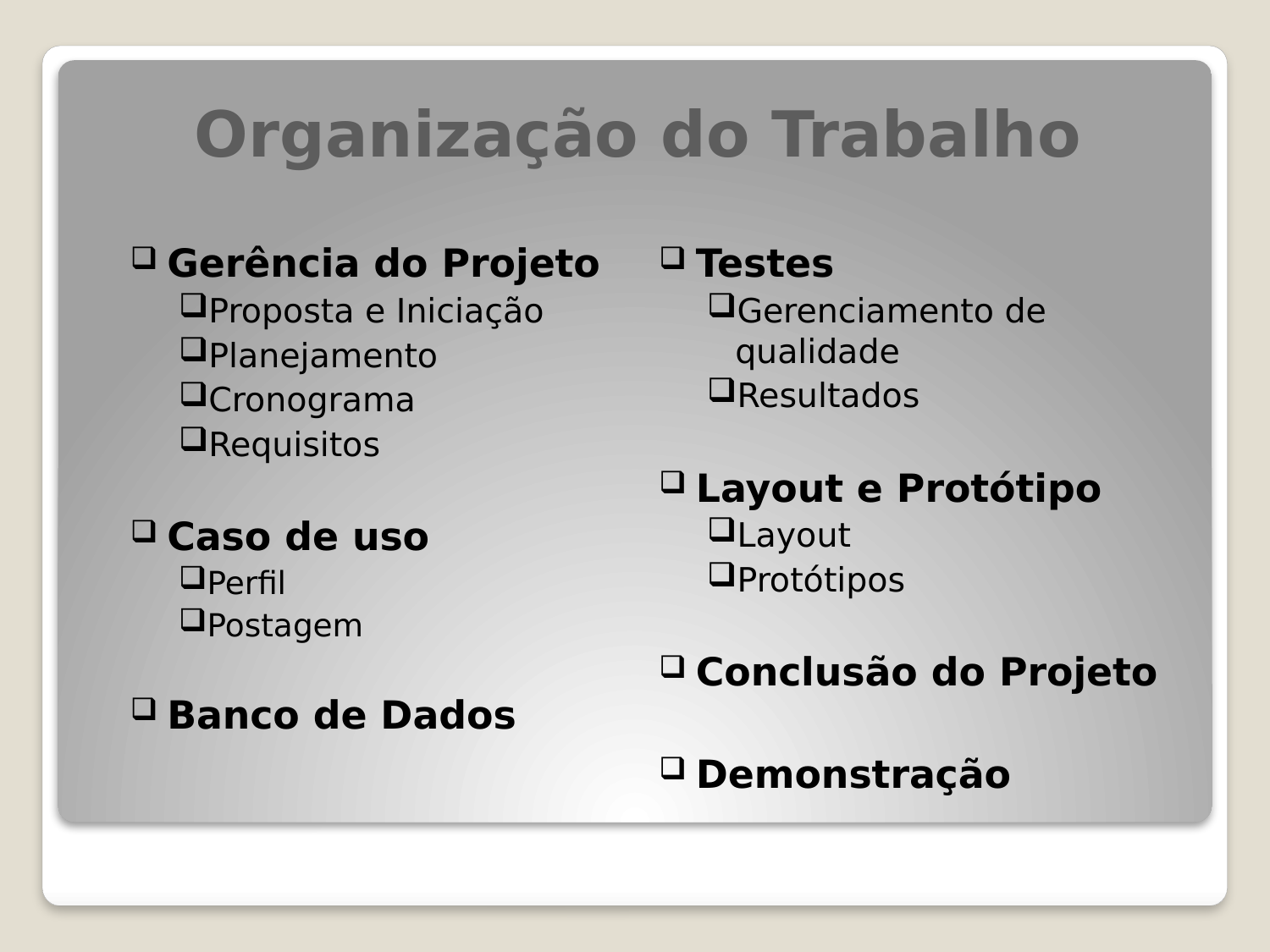

# Organização do Trabalho
Gerência do Projeto
Proposta e Iniciação
Planejamento
Cronograma
Requisitos

Caso de uso
Perfil
Postagem

Banco de Dados

Testes
Gerenciamento de qualidade
Resultados

Layout e Protótipo
Layout
Protótipos

Conclusão do Projeto

Demonstração